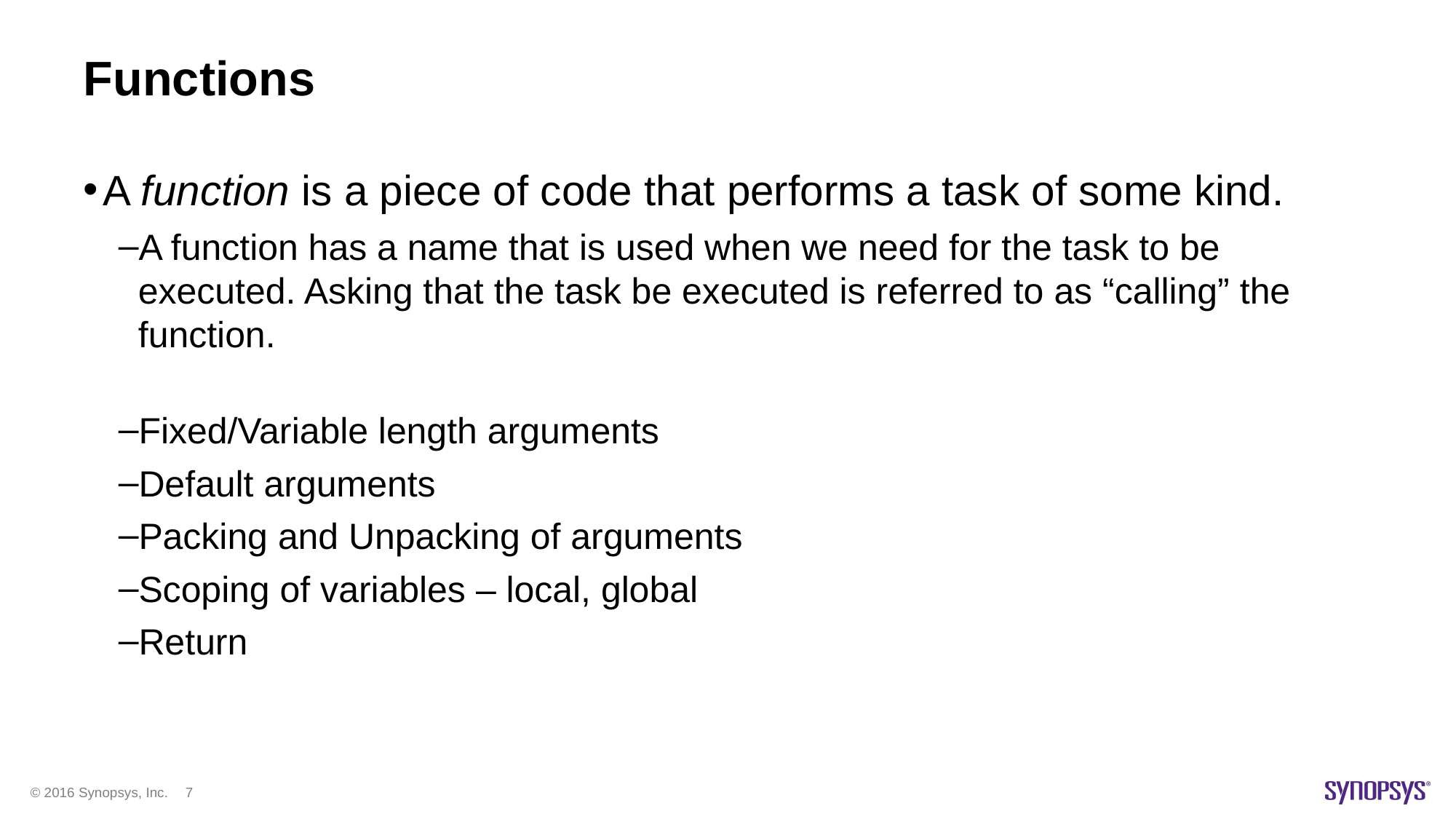

# Functions
A function is a piece of code that performs a task of some kind.
A function has a name that is used when we need for the task to be executed. Asking that the task be executed is referred to as “calling” the function.
Fixed/Variable length arguments
Default arguments
Packing and Unpacking of arguments
Scoping of variables – local, global
Return